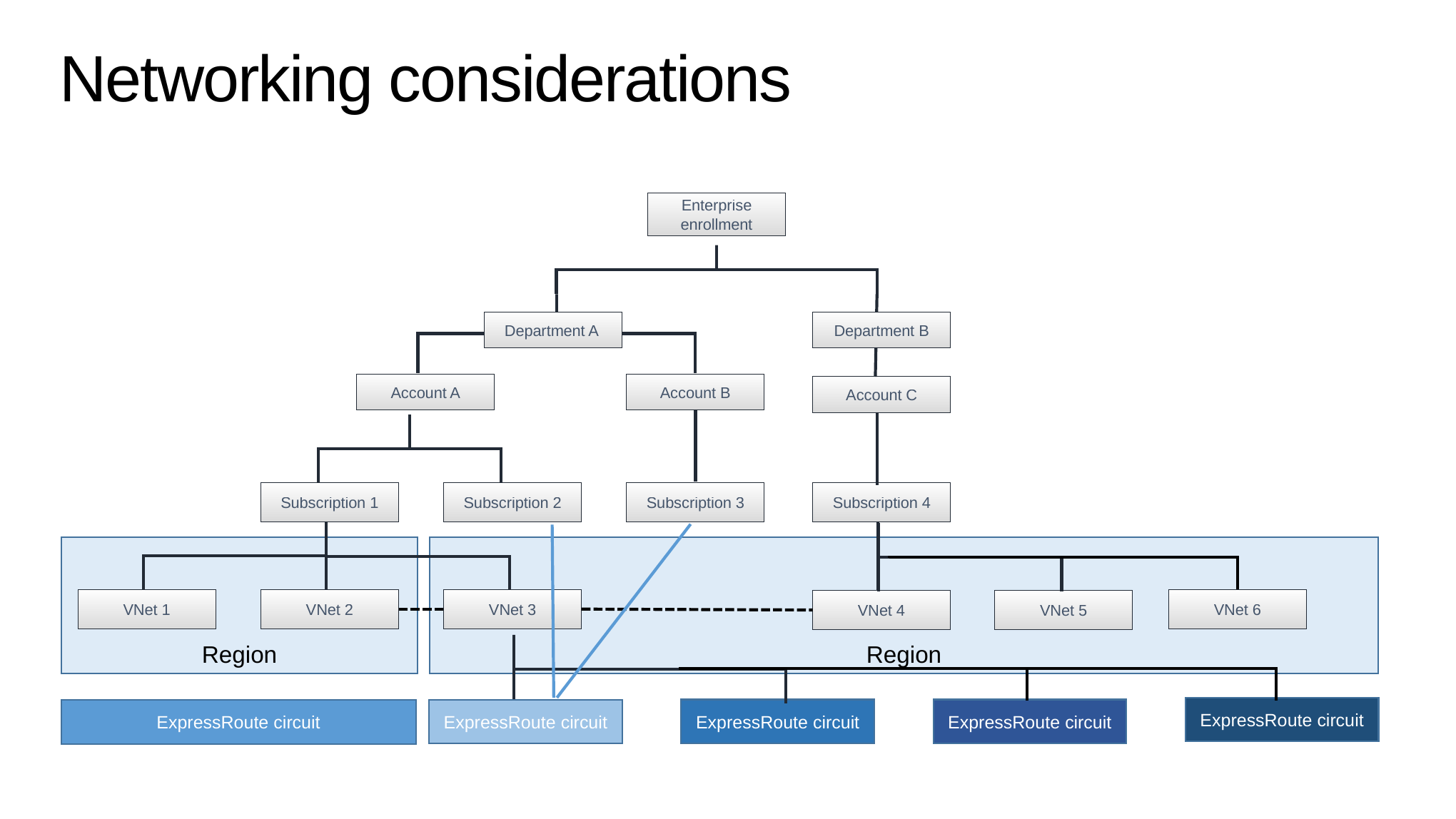

# Networking considerations

Enterprise enrollment

Department A
Department B

Account A
Account B
Account C

Subscription 3
Subscription 4
Subscription 1
Subscription 2

Region
Region
VNet 6
VNet 1
VNet 2
VNet 3
VNet 4
VNet 5
ExpressRoute circuit
ExpressRoute circuit
ExpressRoute circuit
ExpressRoute circuit
ExpressRoute circuit